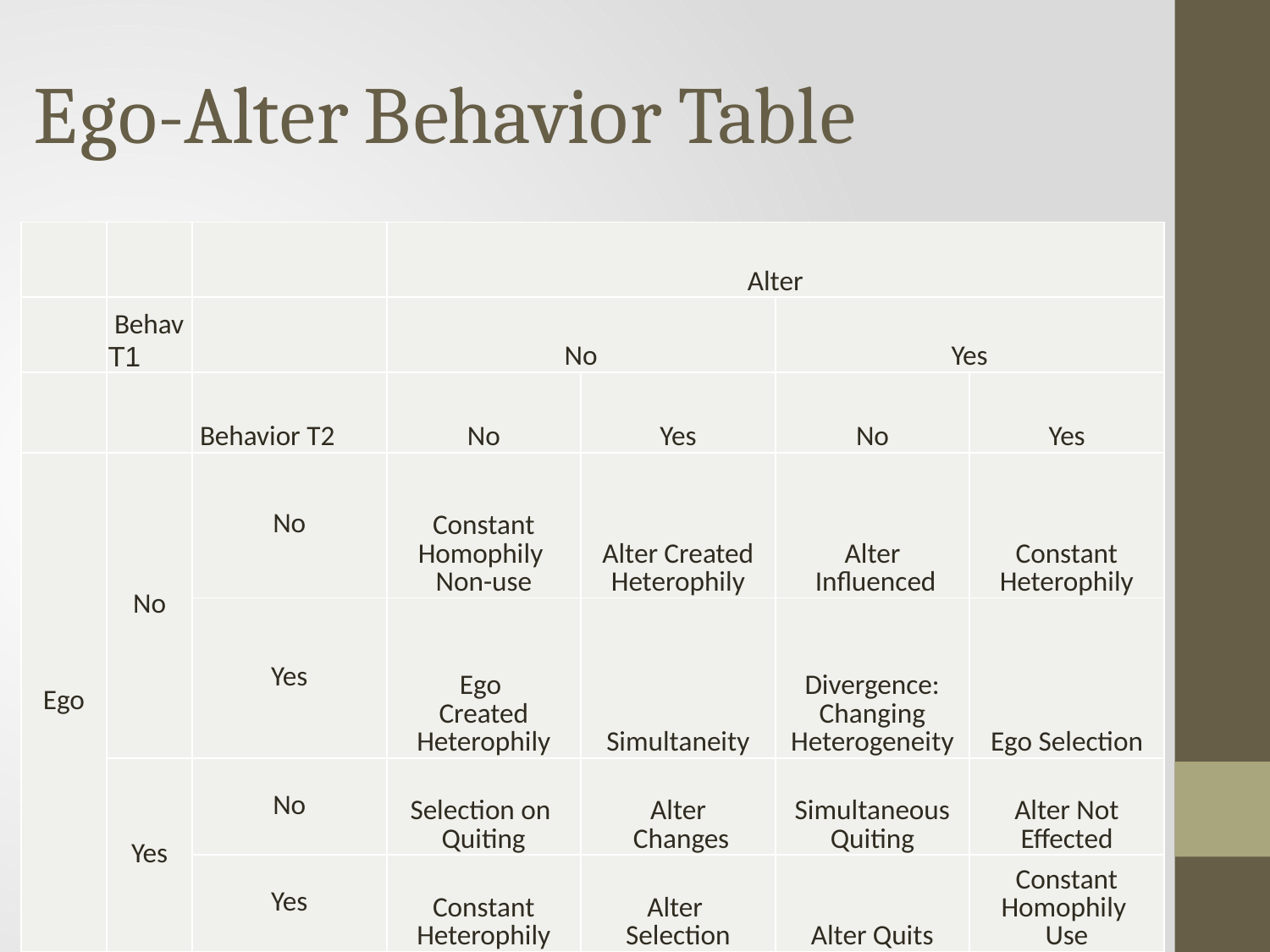

# Ego-Alter Behavior Table
|  |  |  | Alter |  |  |  |
| --- | --- | --- | --- | --- | --- | --- |
|  | Behav T1 |  | No |  | Yes |  |
|  |  | Behavior T2 | No | Yes | No | Yes |
| Ego | No | No | Constant Homophily Non-use | Alter Created Heterophily | Alter Influenced | Constant Heterophily |
|  |  | Yes | Ego Created Heterophily | Simultaneity | Divergence: Changing Heterogeneity | Ego Selection |
|  | Yes | No | Selection on Quiting | Alter Changes | Simultaneous Quiting | Alter Not Effected |
|  |  | Yes | Constant Heterophily | Alter Selection | Alter Quits | Constant Homophily Use |